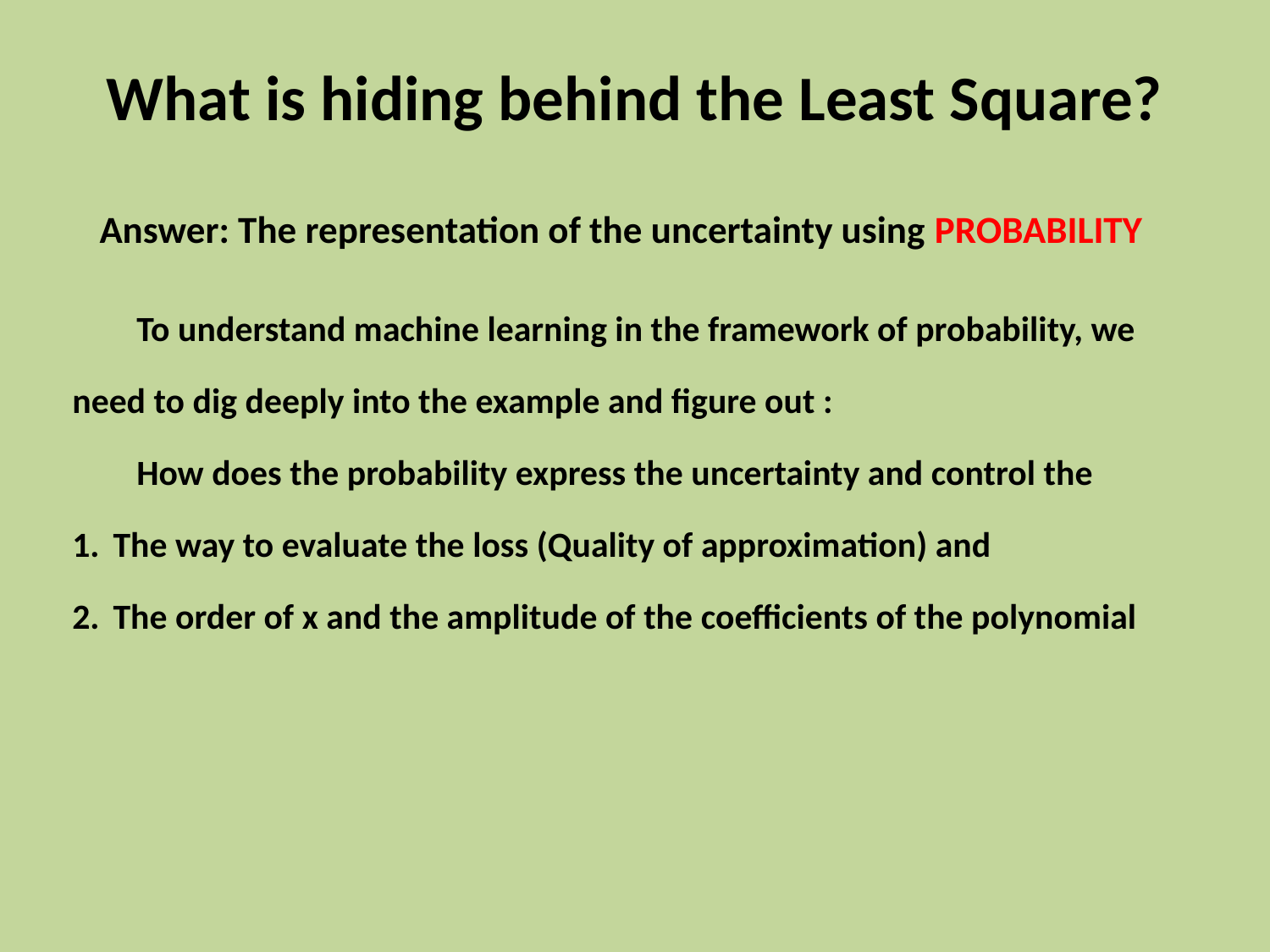

# What is hiding behind the Least Square?
Answer: The representation of the uncertainty using PROBABILITY
        To understand machine learning in the framework of probability, we need to dig deeply into the example and figure out :
        How does the probability express the uncertainty and control the
The way to evaluate the loss (Quality of approximation) and
The order of x and the amplitude of the coefficients of the polynomial